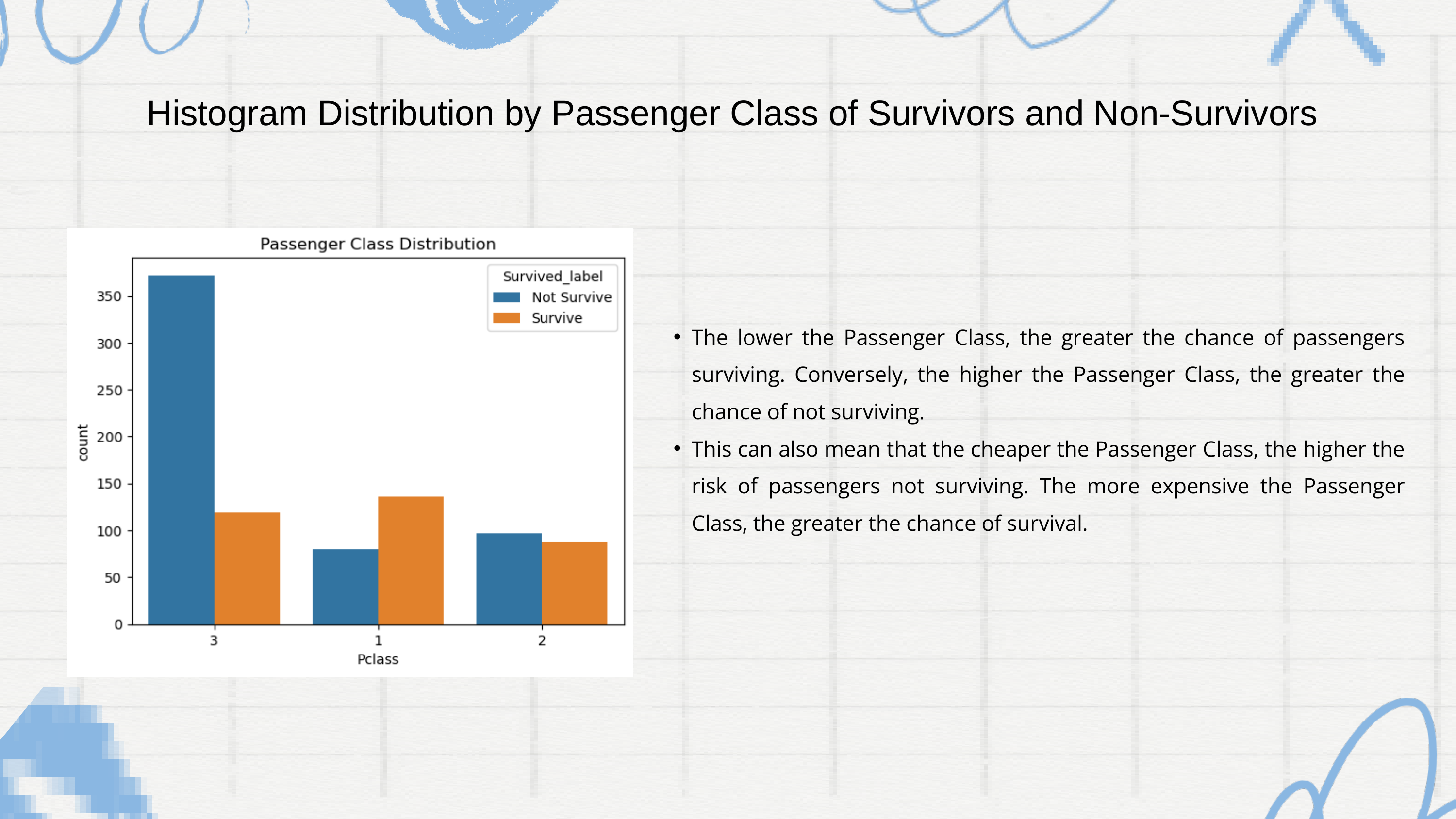

Histogram Distribution by Passenger Class of Survivors and Non-Survivors

The lower the Passenger Class, the greater the chance of passengers surviving. Conversely, the higher the Passenger Class, the greater the chance of not surviving.
This can also mean that the cheaper the Passenger Class, the higher the risk of passengers not surviving. The more expensive the Passenger Class, the greater the chance of survival.